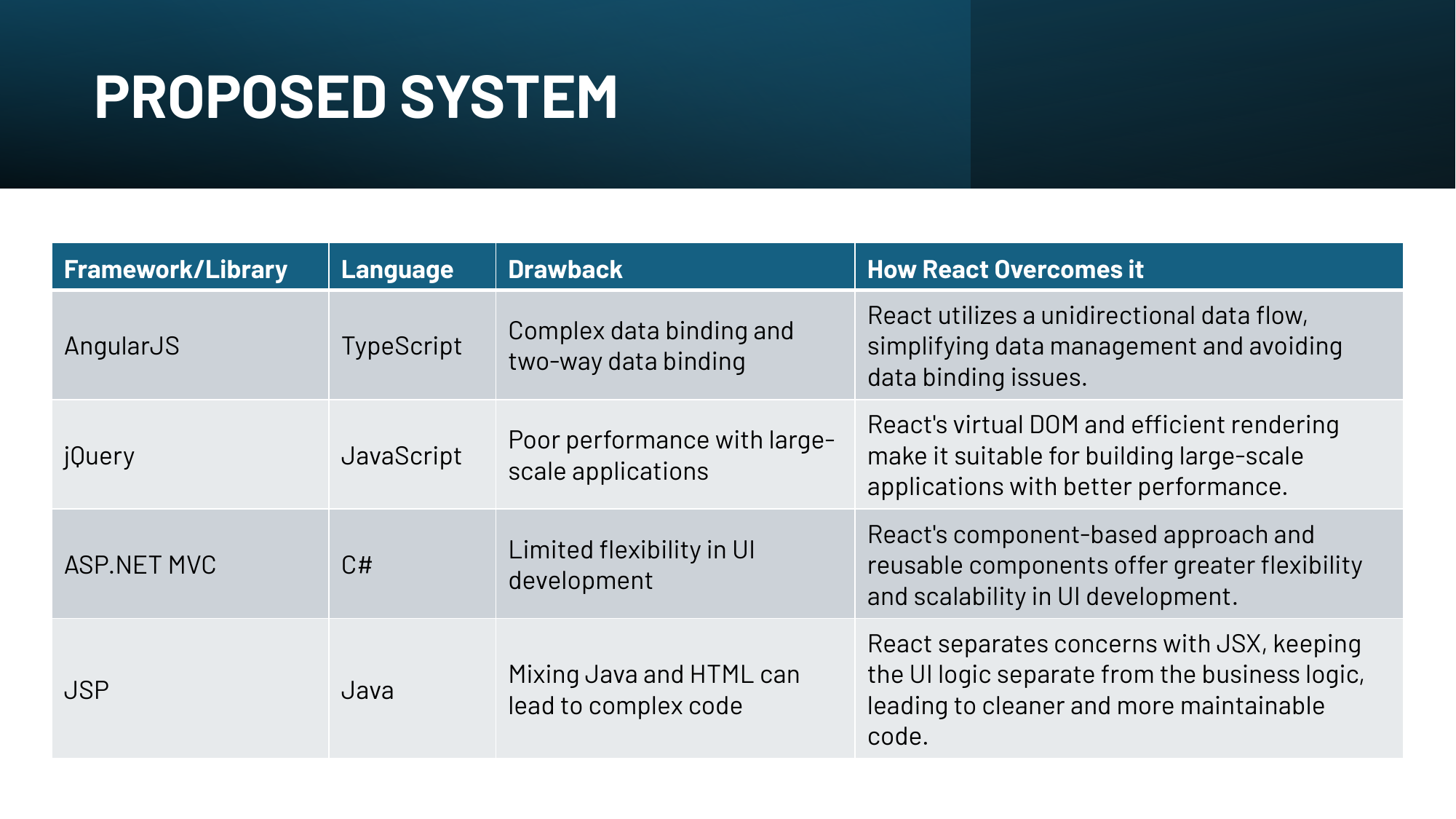

PROPOSED SYSTEM
| Framework/Library | Language | Drawback | How React Overcomes it |
| --- | --- | --- | --- |
| AngularJS | TypeScript | Complex data binding and two-way data binding | React utilizes a unidirectional data flow, simplifying data management and avoiding data binding issues. |
| jQuery | JavaScript | Poor performance with large-scale applications | React's virtual DOM and efficient rendering make it suitable for building large-scale applications with better performance. |
| ASP.NET MVC | C# | Limited flexibility in UI development | React's component-based approach and reusable components offer greater flexibility and scalability in UI development. |
| JSP | Java | Mixing Java and HTML can lead to complex code | React separates concerns with JSX, keeping the UI logic separate from the business logic, leading to cleaner and more maintainable code. |